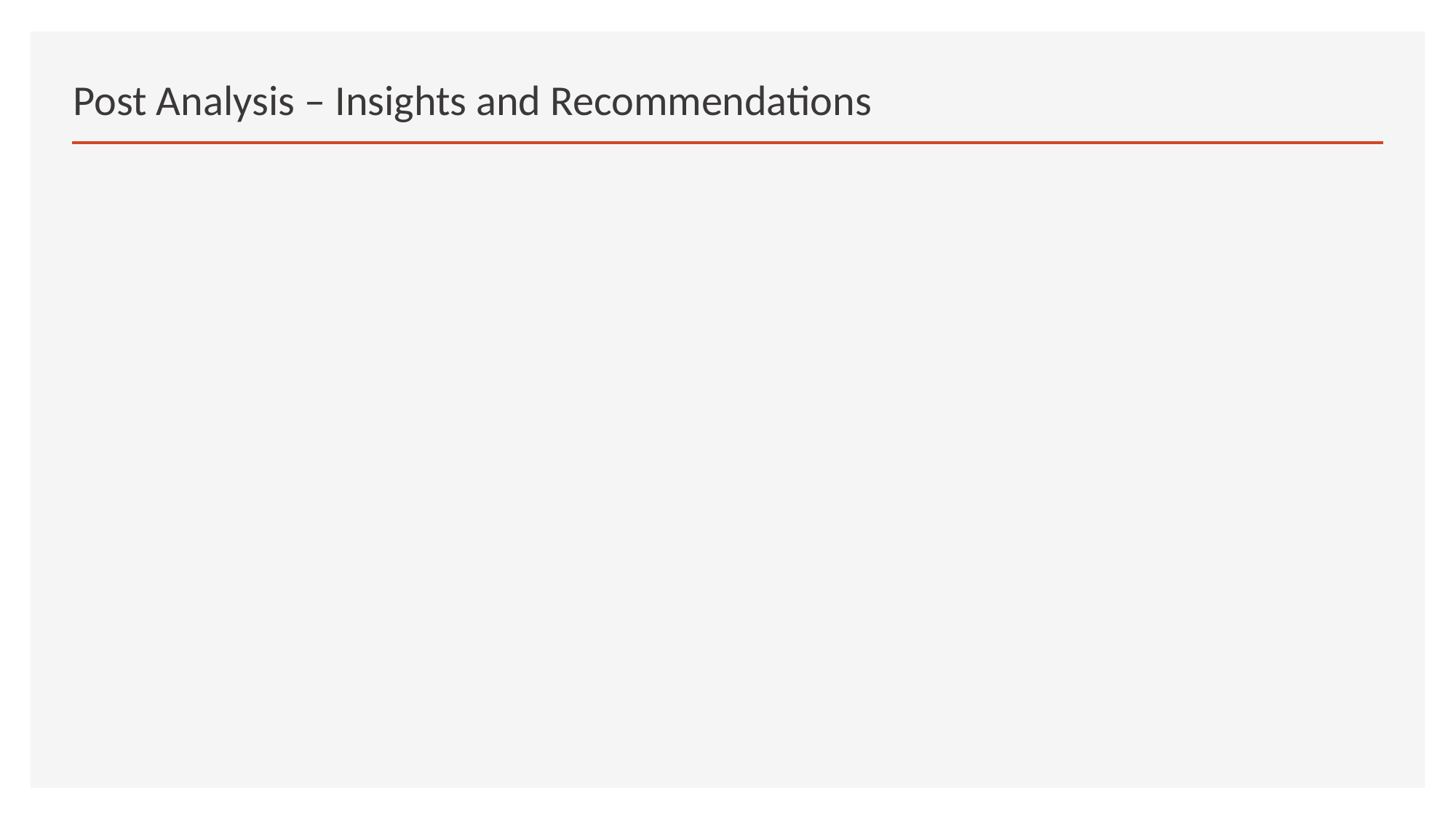

# Post Analysis – Insights and Recommendations